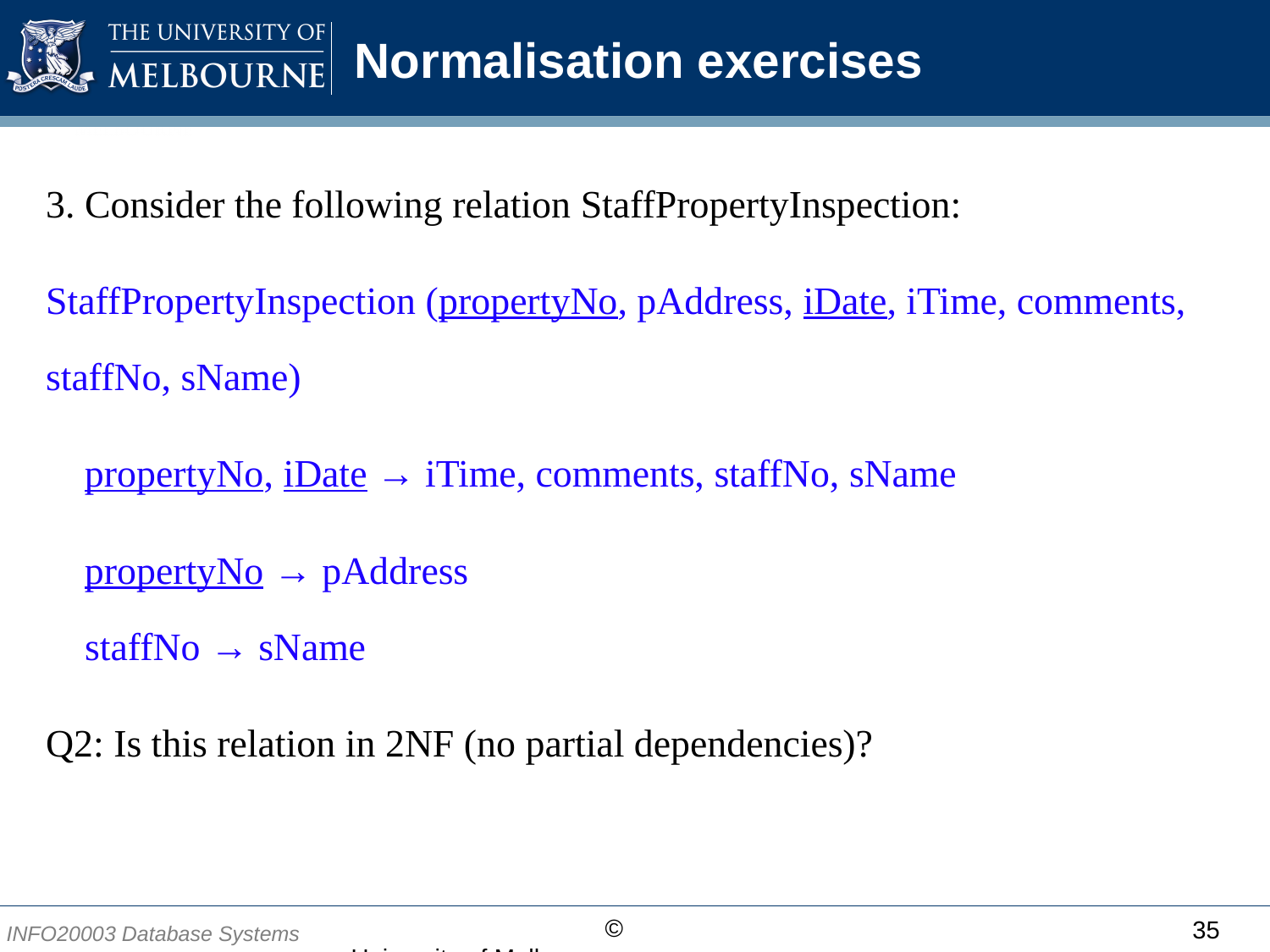

# Normalisation exercises
3. Consider the following relation StaffPropertyInspection:
StaffPropertyInspection (propertyNo, pAddress, iDate, iTime, comments, staffNo, sName)
    propertyNo, iDate → iTime, comments, staffNo, sName
    propertyNo → pAddress
    staffNo → sName
Q2: Is this relation in 2NF (no partial dependencies)?
35